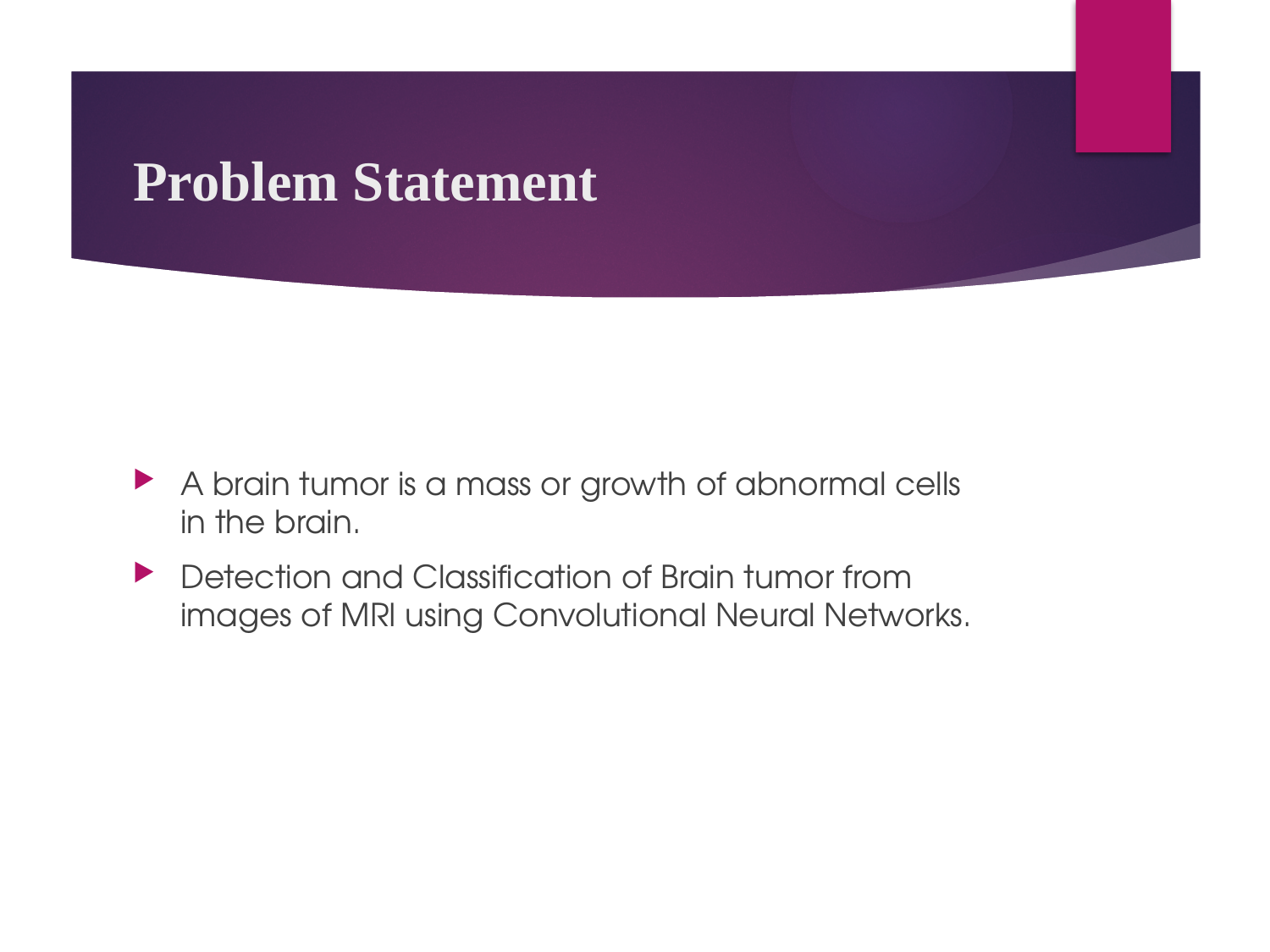

# Problem Statement

A brain tumor is a mass or growth of abnormal cells in the brain.
Detection and Classification of Brain tumor from images of MRI using Convolutional Neural Networks.